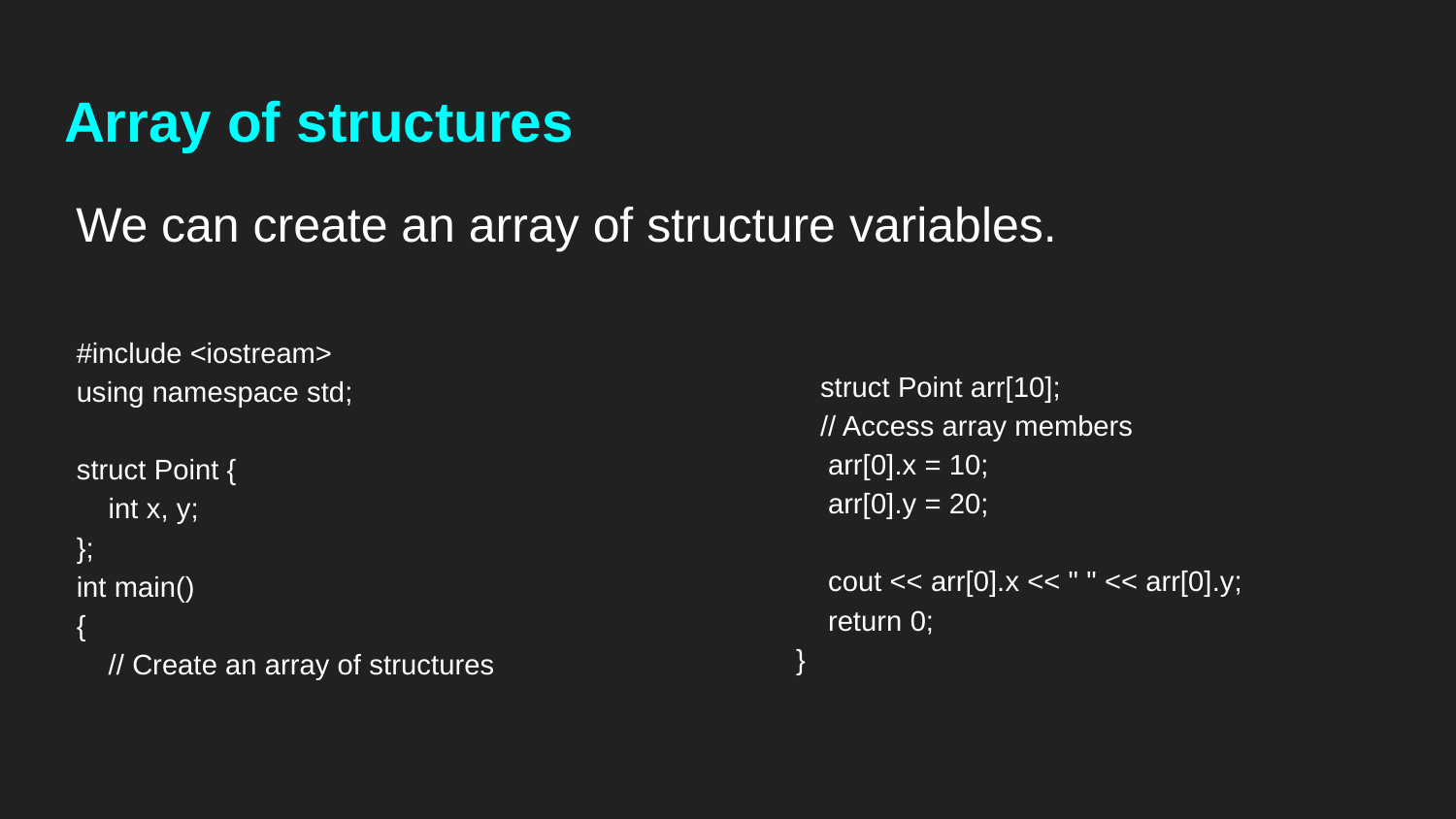

# Array of structures
We can create an array of structure variables.
#include <iostream>
using namespace std;

struct Point {
    int x, y;
};
int main()
{
    // Create an array of structures

   struct Point arr[10];
   // Access array members
    arr[0].x = 10;
    arr[0].y = 20;

    cout << arr[0].x << " " << arr[0].y;
    return 0;
}